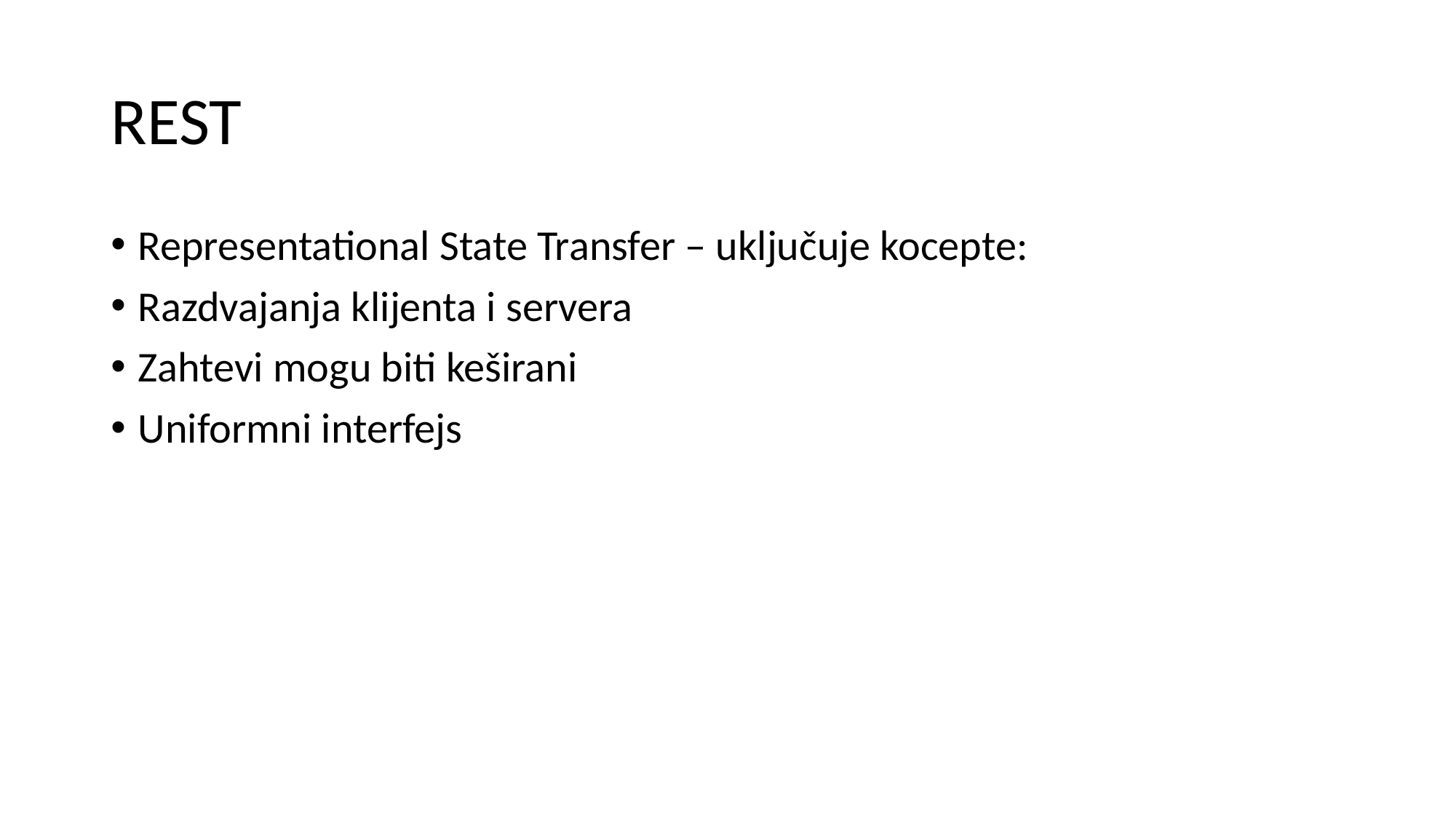

# REST
Representational State Transfer – uključuje kocepte:
Razdvajanja klijenta i servera
Zahtevi mogu biti keširani
Uniformni interfejs